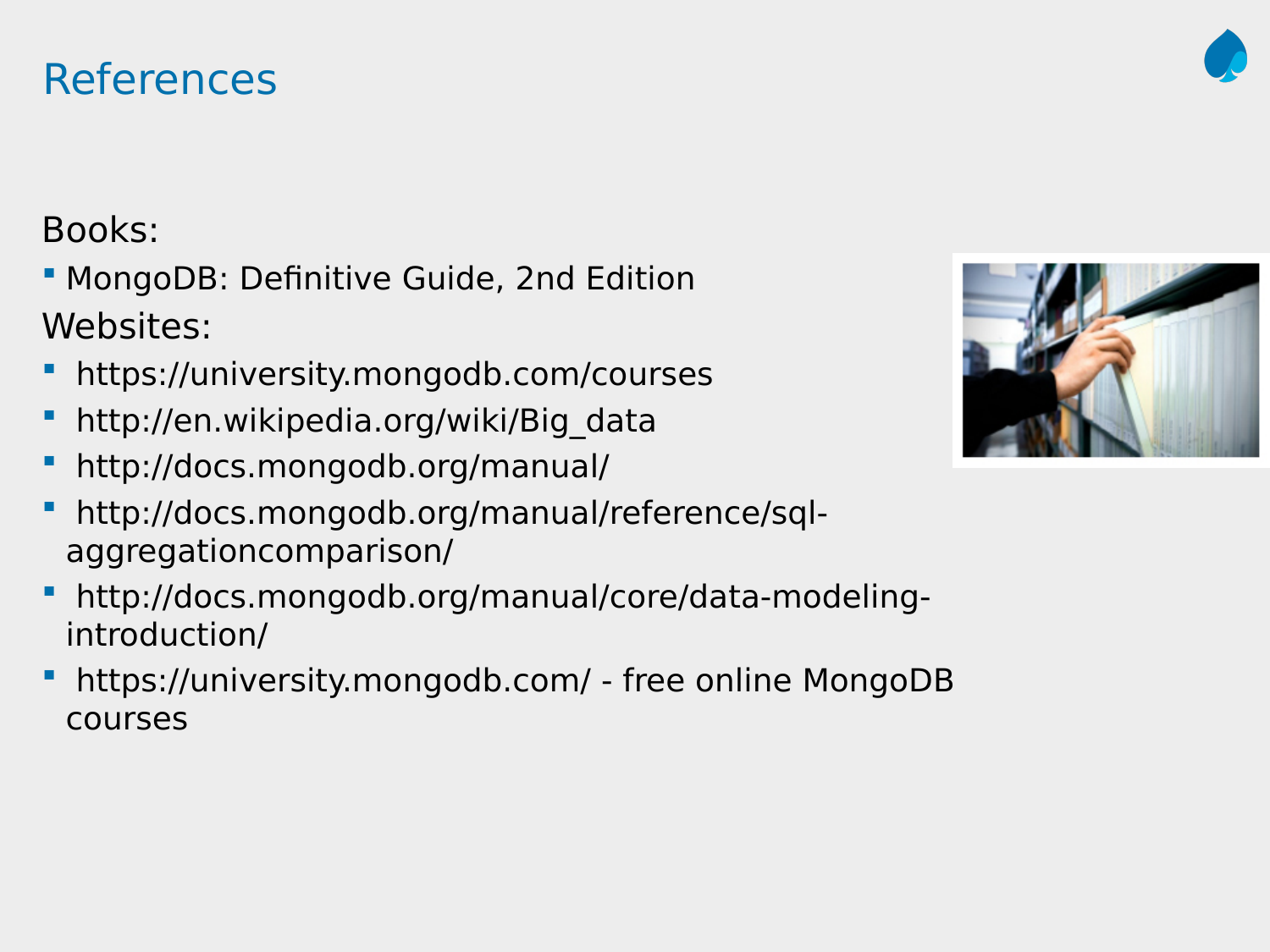

# References
Books:
MongoDB: Definitive Guide, 2nd Edition
Websites:
 https://university.mongodb.com/courses
 http://en.wikipedia.org/wiki/Big_data
 http://docs.mongodb.org/manual/
 http://docs.mongodb.org/manual/reference/sql-aggregationcomparison/
 http://docs.mongodb.org/manual/core/data-modeling-introduction/
 https://university.mongodb.com/ - free online MongoDB courses